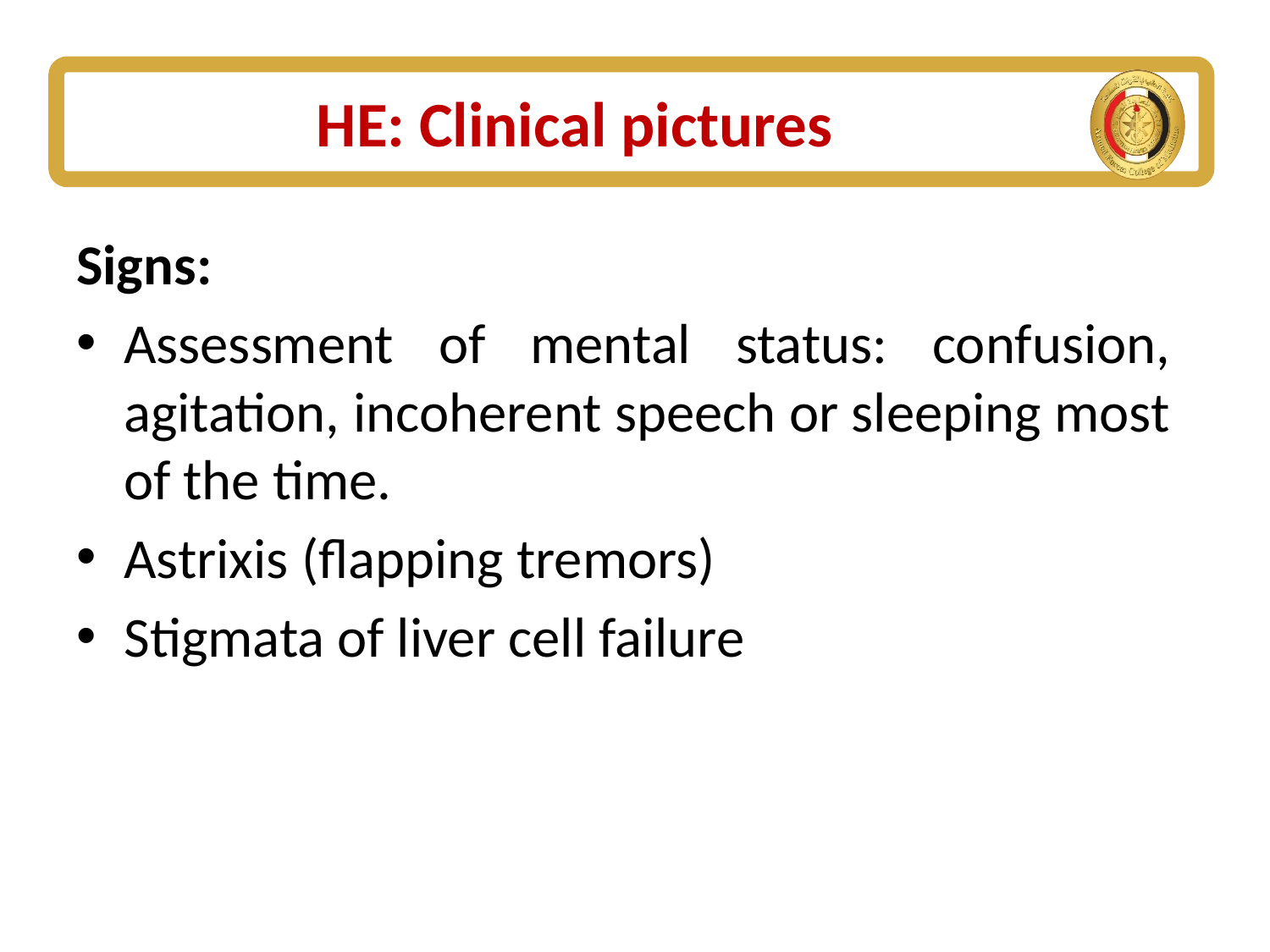

# HE: Clinical pictures
Signs:
Assessment of mental status: confusion, agitation, incoherent speech or sleeping most of the time.
Astrixis (flapping tremors)
Stigmata of liver cell failure